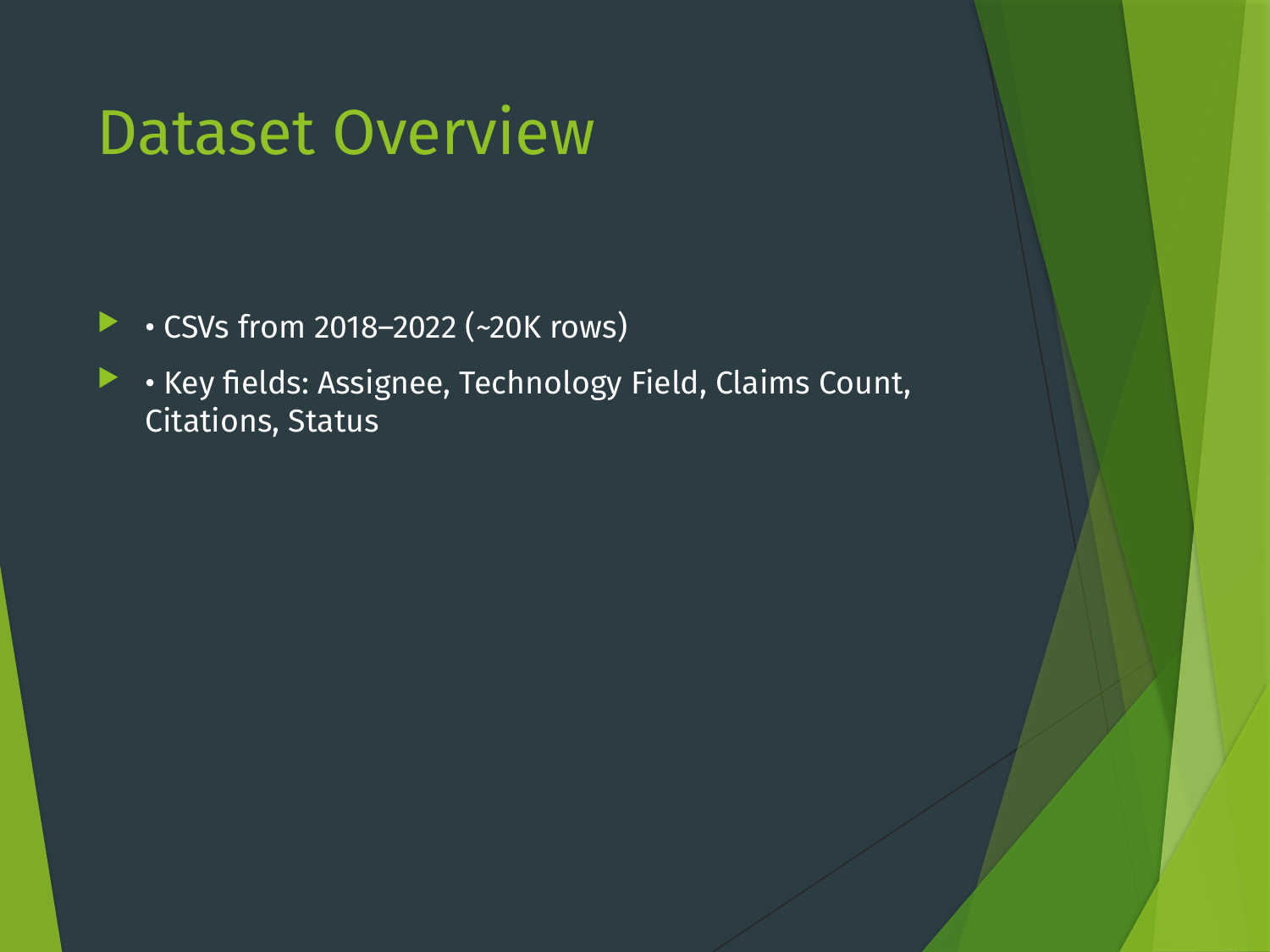

# Dataset Overview
• CSVs from 2018–2022 (~20K rows)
• Key fields: Assignee, Technology Field, Claims Count, Citations, Status